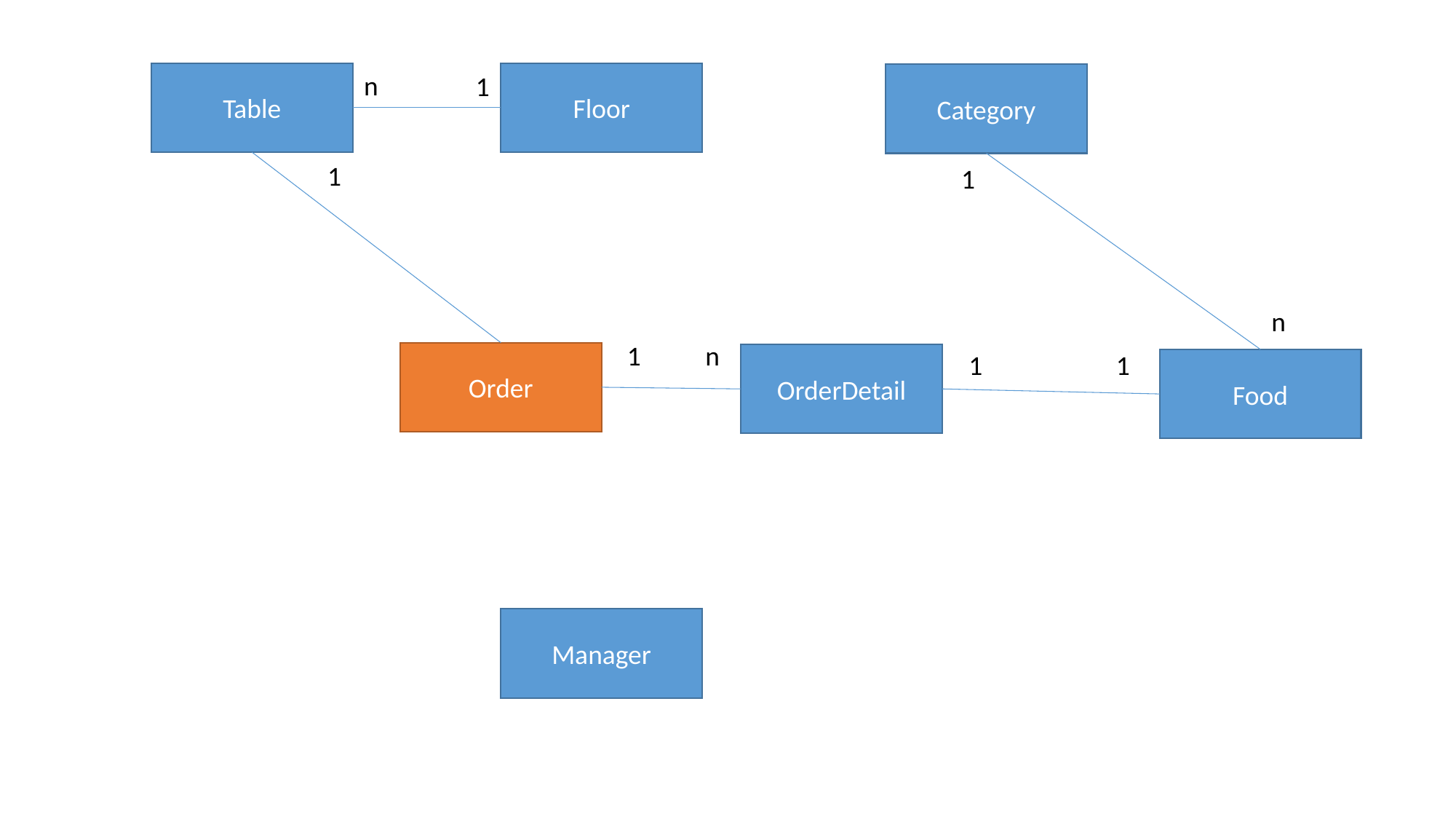

Table
n
Floor
1
Category
1
1
n
1
n
Order
1
1
OrderDetail
Food
Manager